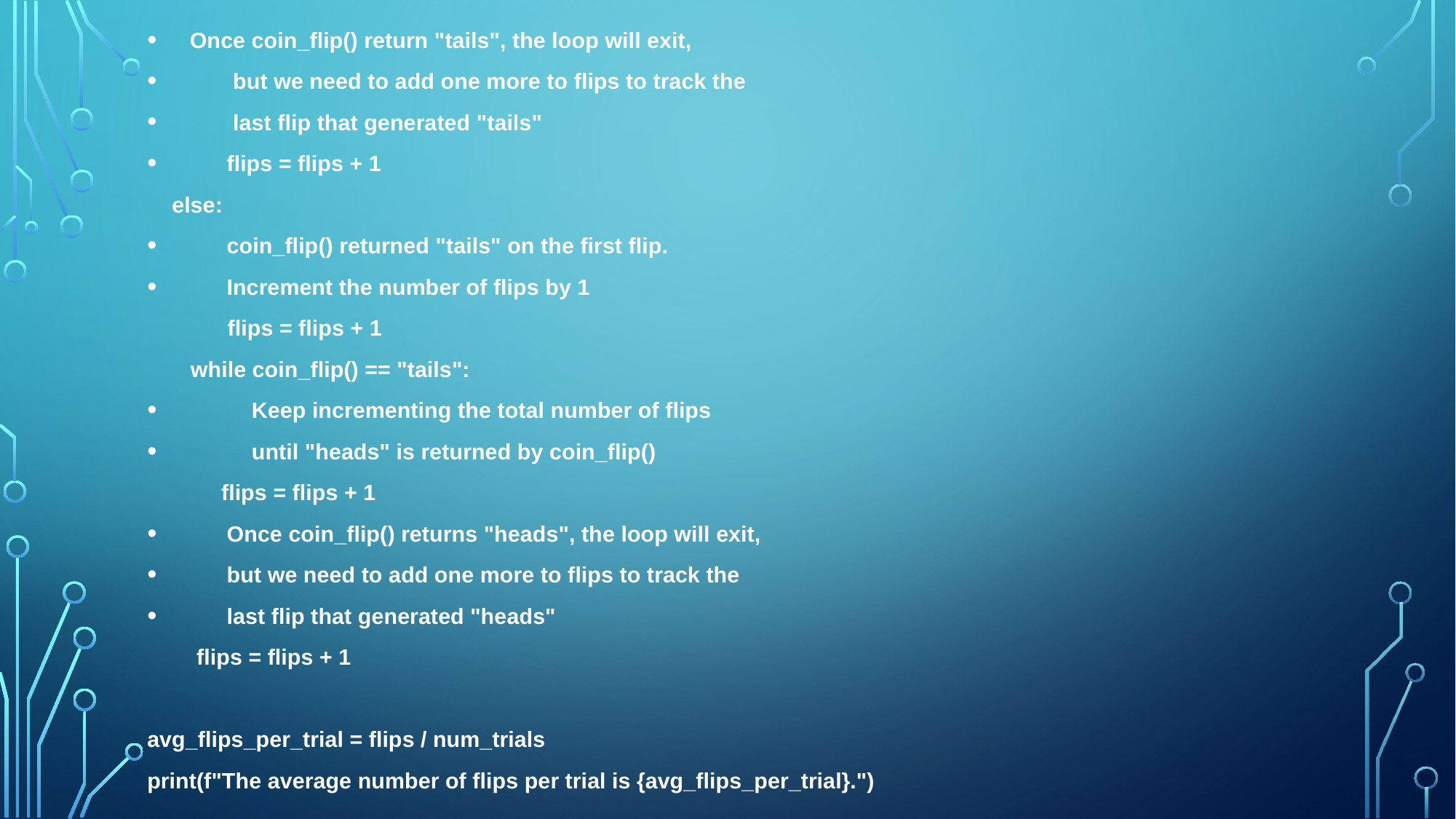

Once coin_flip() return "tails", the loop will exit,
         but we need to add one more to flips to track the
         last flip that generated "tails"
        flips = flips + 1
    else:
        coin_flip() returned "tails" on the first flip.
        Increment the number of flips by 1
             flips = flips + 1
       while coin_flip() == "tails":
            Keep incrementing the total number of flips
            until "heads" is returned by coin_flip()
            flips = flips + 1
        Once coin_flip() returns "heads", the loop will exit,
        but we need to add one more to flips to track the
        last flip that generated "heads"
        flips = flips + 1

avg_flips_per_trial = flips / num_trials
print(f"The average number of flips per trial is {avg_flips_per_trial}.")